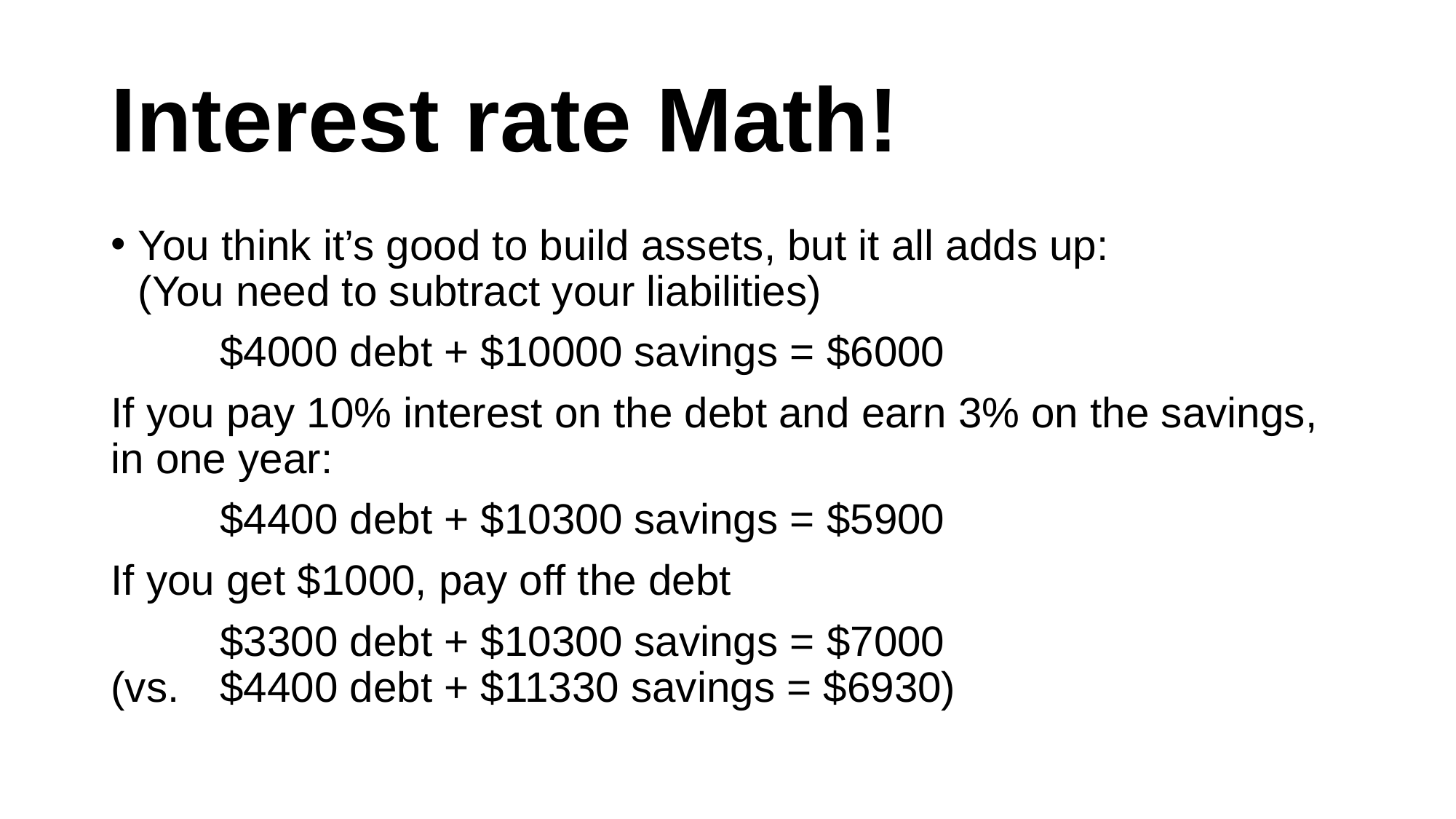

# Interest rate Math!
You think it’s good to build assets, but it all adds up:
(You need to subtract your liabilities)
	$4000 debt + $10000 savings = $6000
If you pay 10% interest on the debt and earn 3% on the savings, in one year:
	$4400 debt + $10300 savings = $5900
If you get $1000, pay off the debt
	$3300 debt + $10300 savings = $7000
(vs. 	$4400 debt + $11330 savings = $6930)